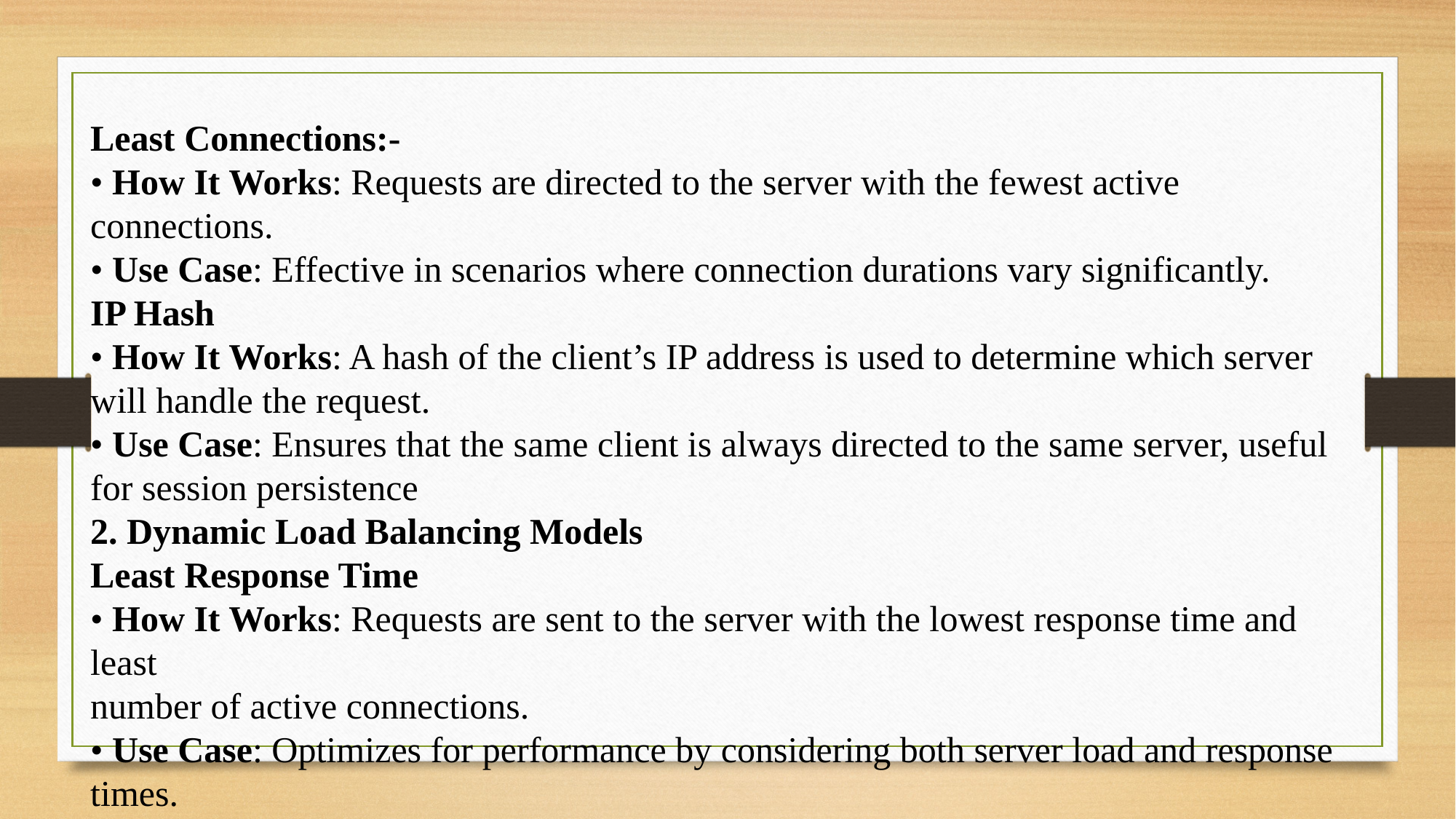

Least Connections:-
• How It Works: Requests are directed to the server with the fewest active connections.
• Use Case: Effective in scenarios where connection durations vary significantly.
IP Hash
• How It Works: A hash of the client’s IP address is used to determine which server will handle the request.
• Use Case: Ensures that the same client is always directed to the same server, useful for session persistence
2. Dynamic Load Balancing Models
Least Response Time
• How It Works: Requests are sent to the server with the lowest response time and least
number of active connections.
• Use Case: Optimizes for performance by considering both server load and response times.